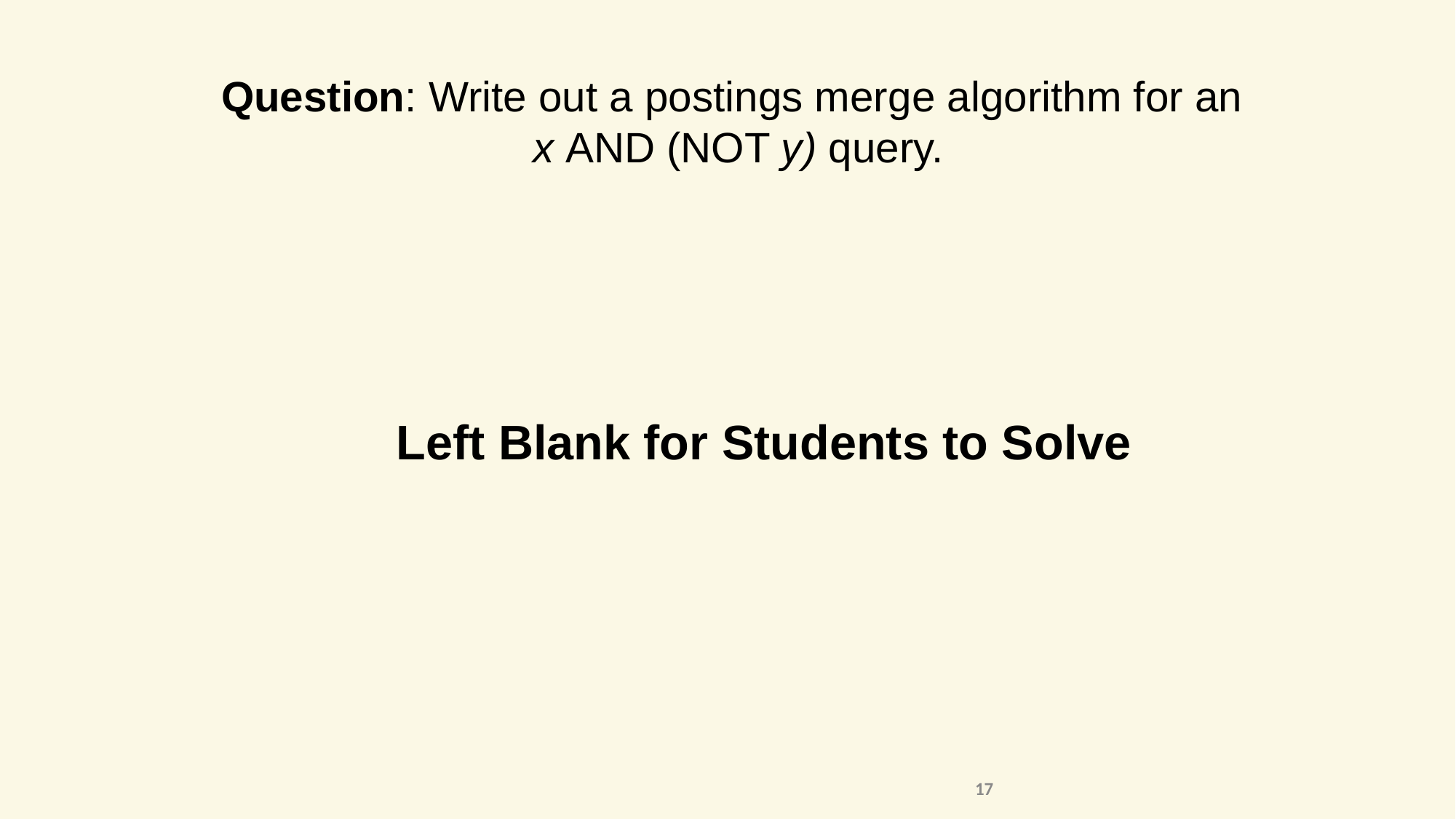

Question: Write out a postings merge algorithm for an
x AND (NOT y) query.
Left Blank for Students to Solve
17